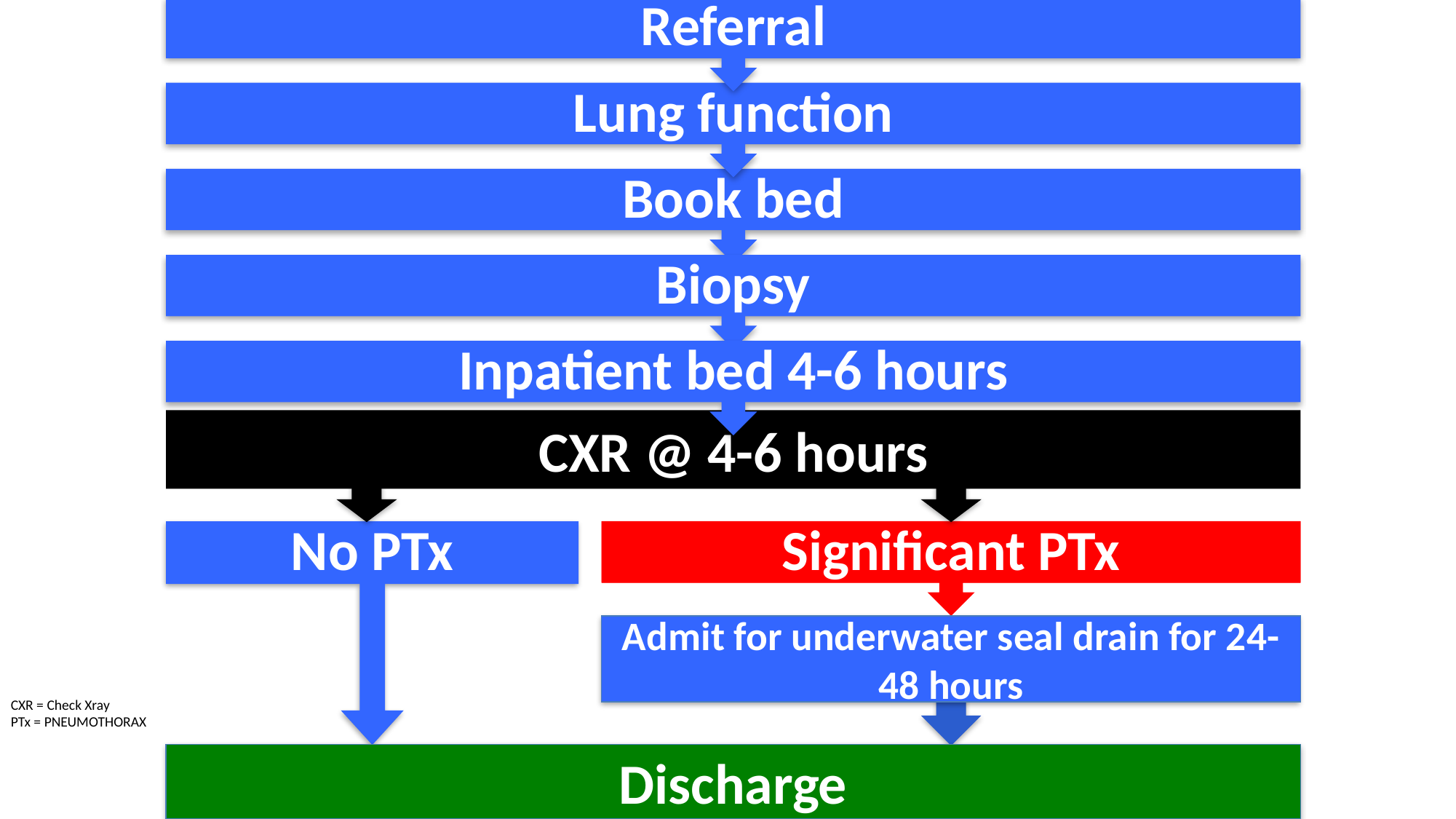

Referral

Lung function

Book bed

Biopsy

Inpatient bed 4-6 hours
CXR @ 4-6 hours

Significant PTx

No PTx
Admit for underwater seal drain for 24-48 hours

CXR = Check Xray
PTx = PNEUMOTHORAX

Discharge